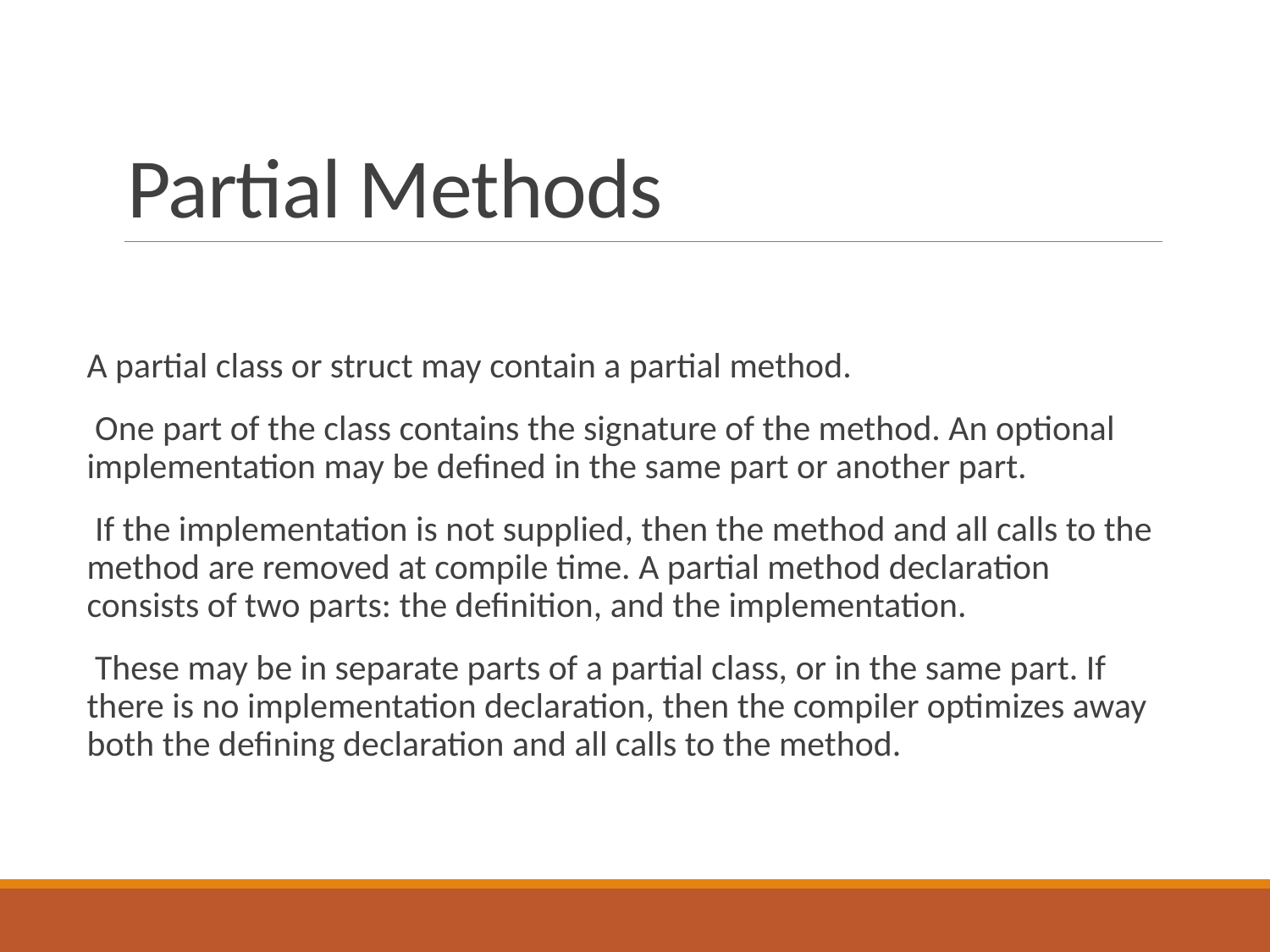

# Partial Methods

A partial class or struct may contain a partial method.
 One part of the class contains the signature of the method. An optional implementation may be defined in the same part or another part.
 If the implementation is not supplied, then the method and all calls to the method are removed at compile time. A partial method declaration consists of two parts: the definition, and the implementation.
 These may be in separate parts of a partial class, or in the same part. If there is no implementation declaration, then the compiler optimizes away both the defining declaration and all calls to the method.